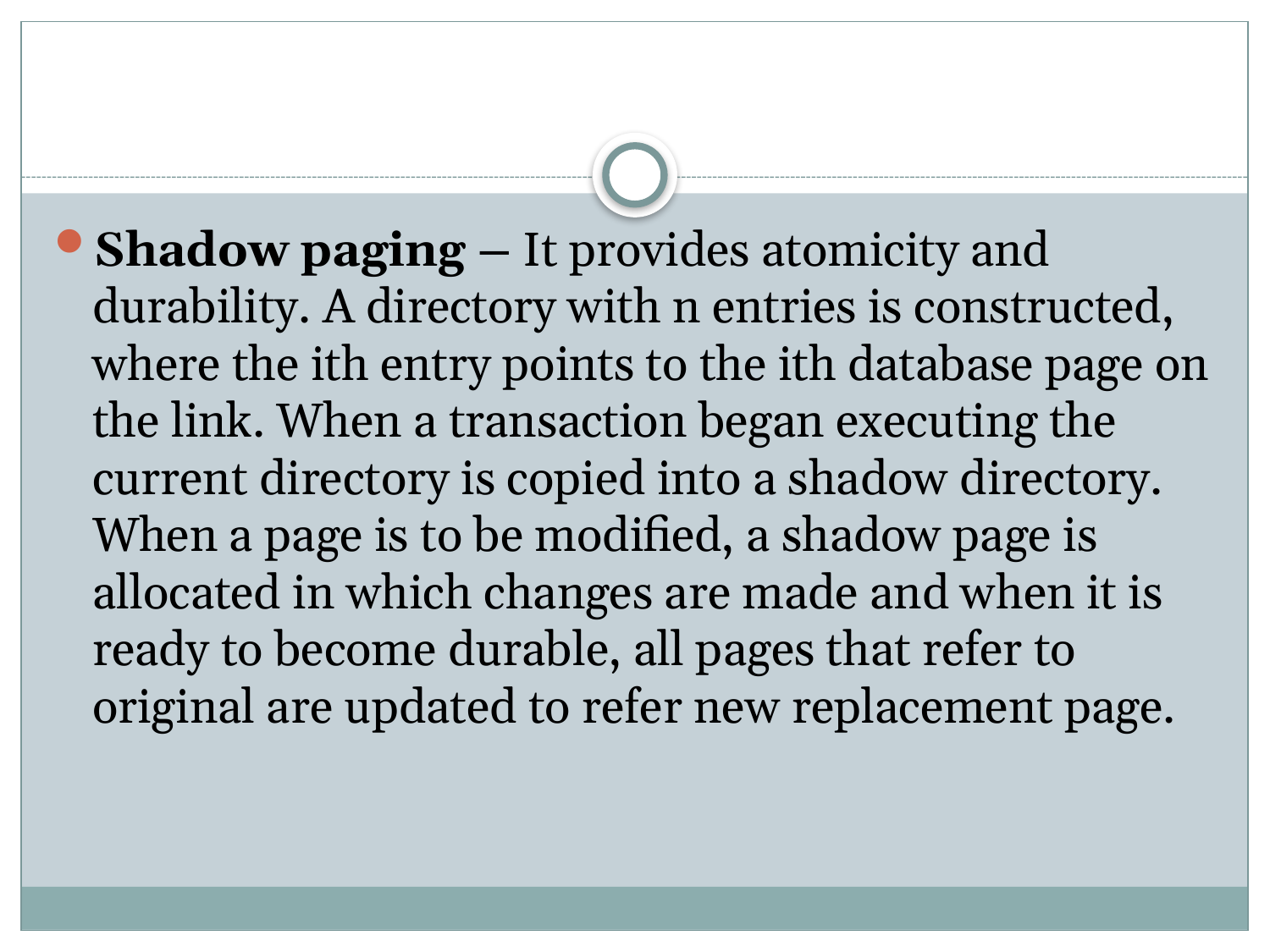

#
Shadow paging – It provides atomicity and durability. A directory with n entries is constructed, where the ith entry points to the ith database page on the link. When a transaction began executing the current directory is copied into a shadow directory. When a page is to be modified, a shadow page is allocated in which changes are made and when it is ready to become durable, all pages that refer to original are updated to refer new replacement page.